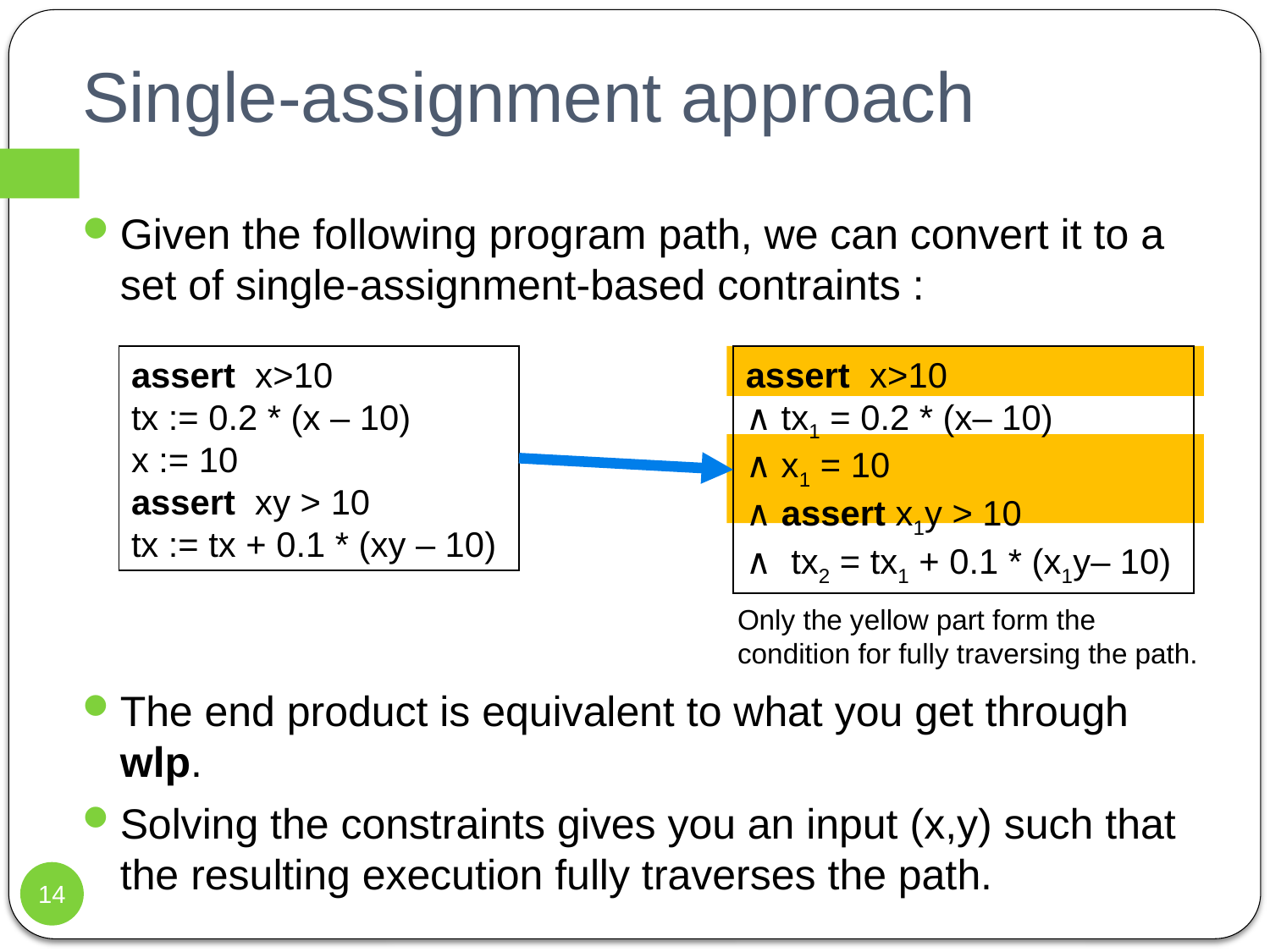

# Single-assignment approach
Given the following program path, we can convert it to a set of single-assignment-based contraints :

The end product is equivalent to what you get through wlp.
Solving the constraints gives you an input (x,y) such that the resulting execution fully traverses the path.
assert  x>10
tx := 0.2 * (x – 10)
x := 10
assert  xy > 10
tx := tx + 0.1 * (xy – 10)
assert  x>10
∧ tx1 = 0.2 * (x– 10)
∧ x1 = 10
∧ assert x1y > 10
∧  tx2 = tx1 + 0.1 * (x1y– 10)

Only the yellow part form the condition for fully traversing the path.
14